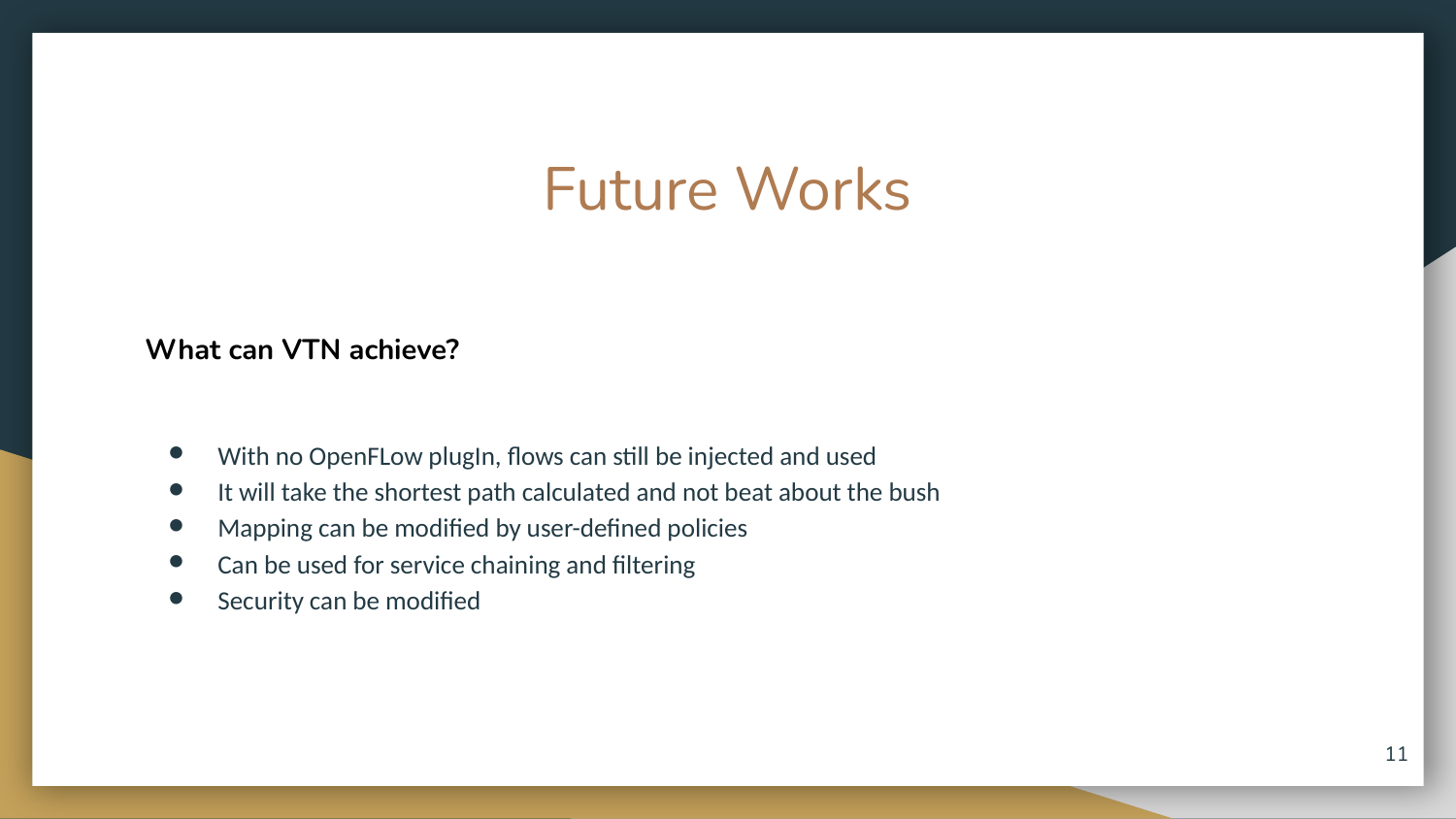

# Future Works

What can VTN achieve?

With no OpenFLow plugIn, flows can still be injected and used
It will take the shortest path calculated and not beat about the bush
Mapping can be modified by user-defined policies
Can be used for service chaining and filtering
Security can be modified

11